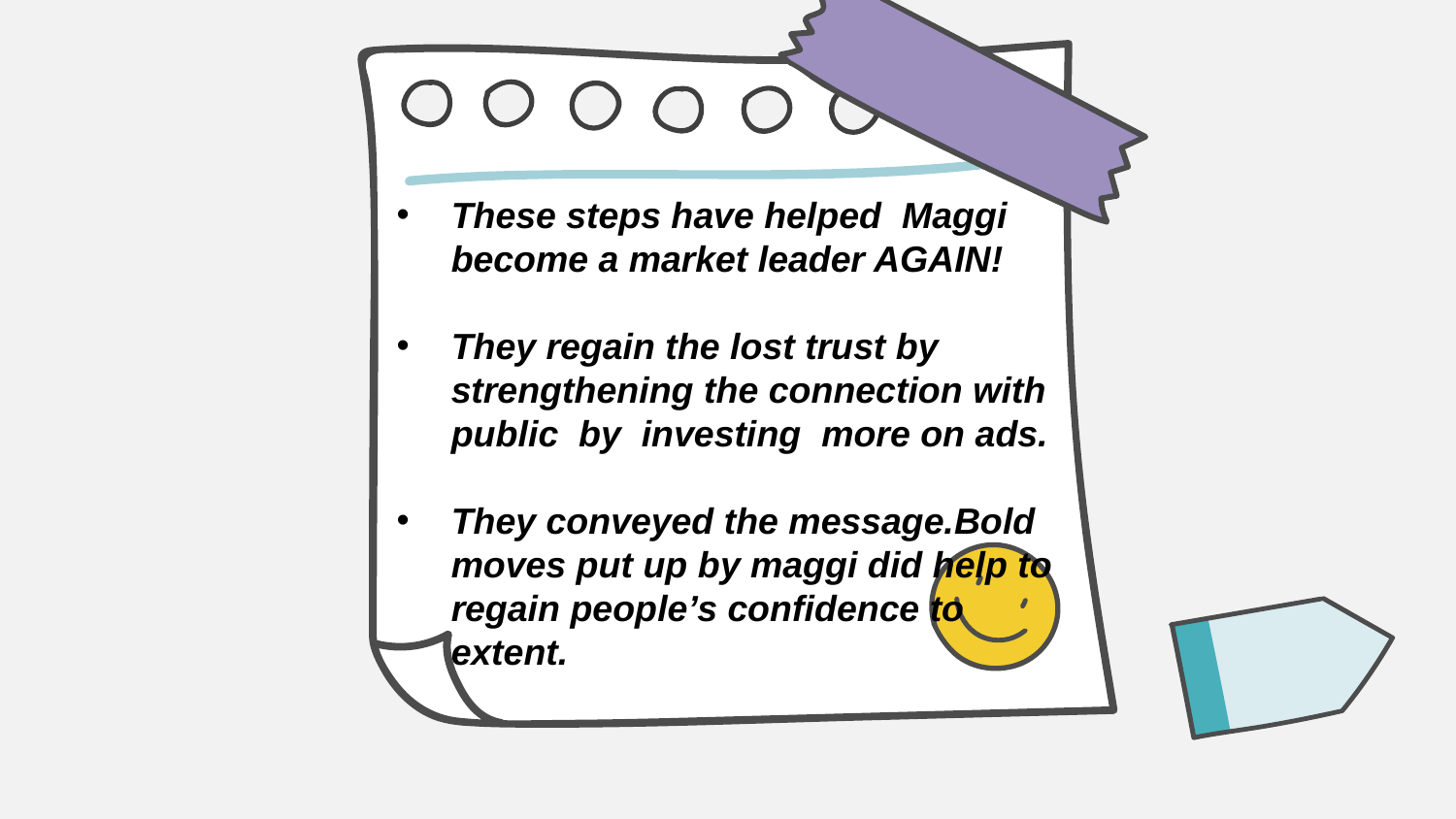

These steps have helped  Maggi  become a market leader AGAIN!

They regain the lost trust by strengthening the connection with public  by  investing  more on ads.

They conveyed the message.Bold moves put up by maggi did help to regain people’s confidence to extent.